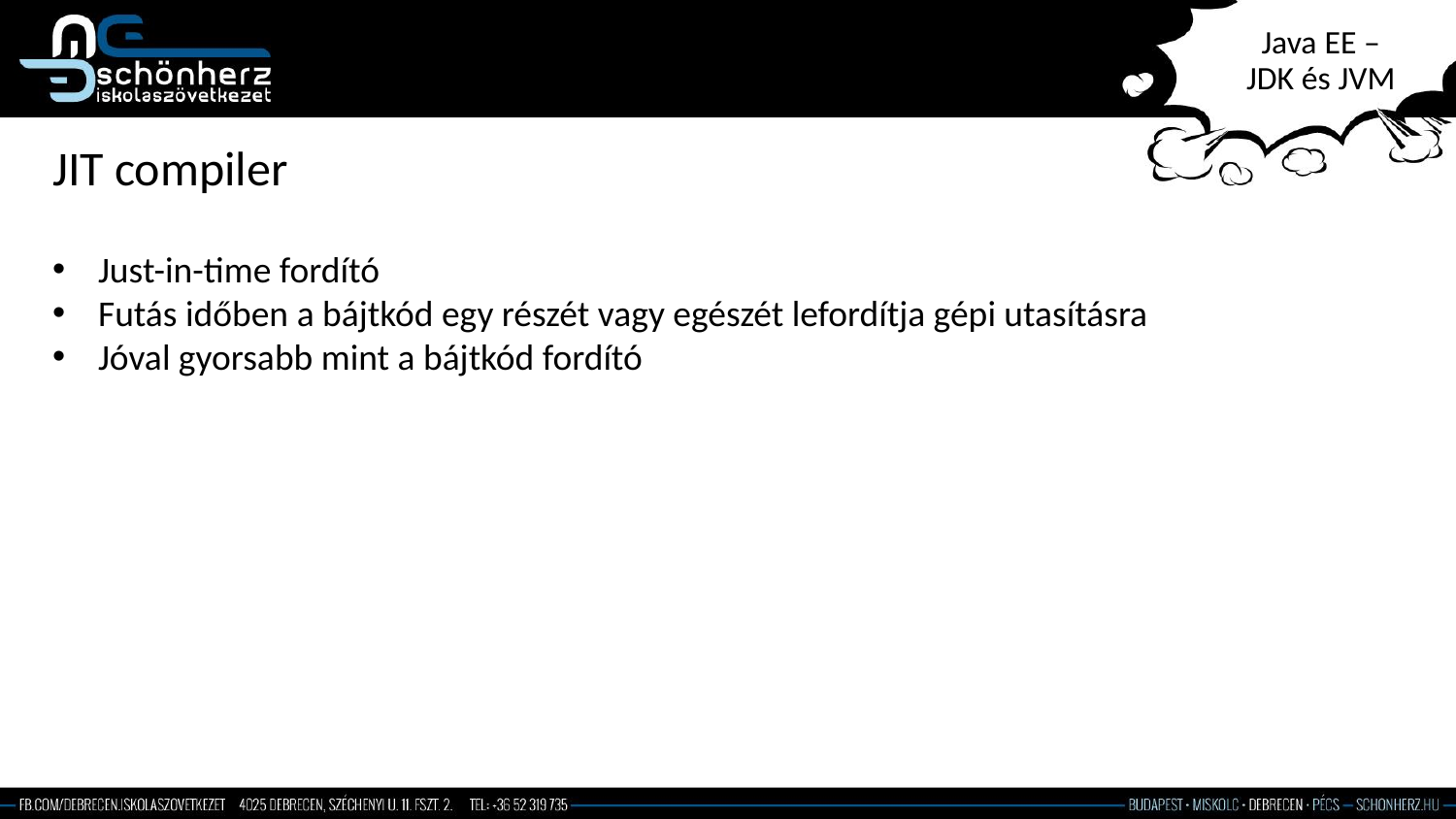

# Java EE – JDK és JVM
JIT compiler
Just-in-time fordító
Futás időben a bájtkód egy részét vagy egészét lefordítja gépi utasításra
Jóval gyorsabb mint a bájtkód fordító